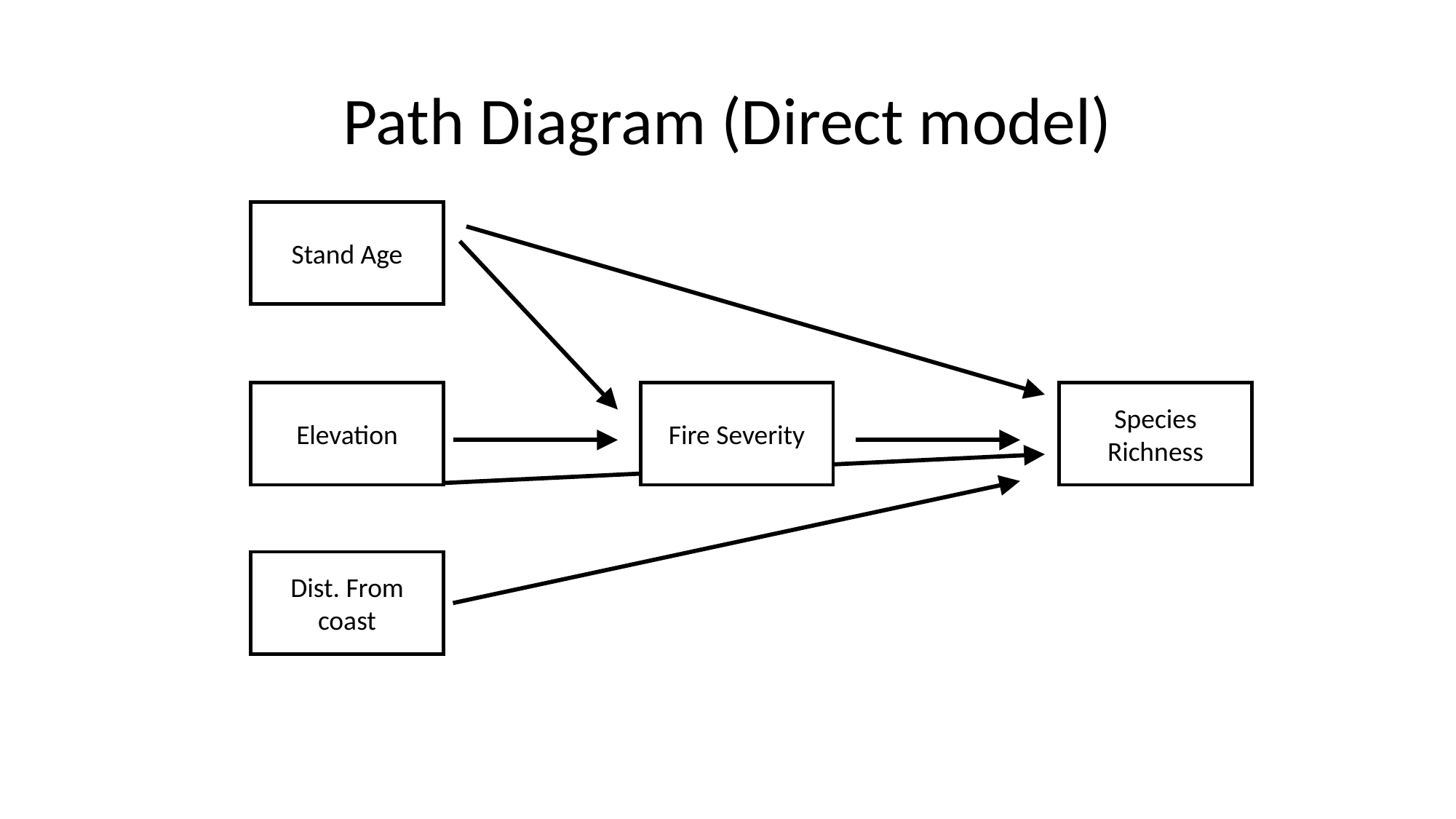

# Path Diagram (Direct model)
Stand Age
Elevation
Fire Severity
Species Richness
Dist. From coast